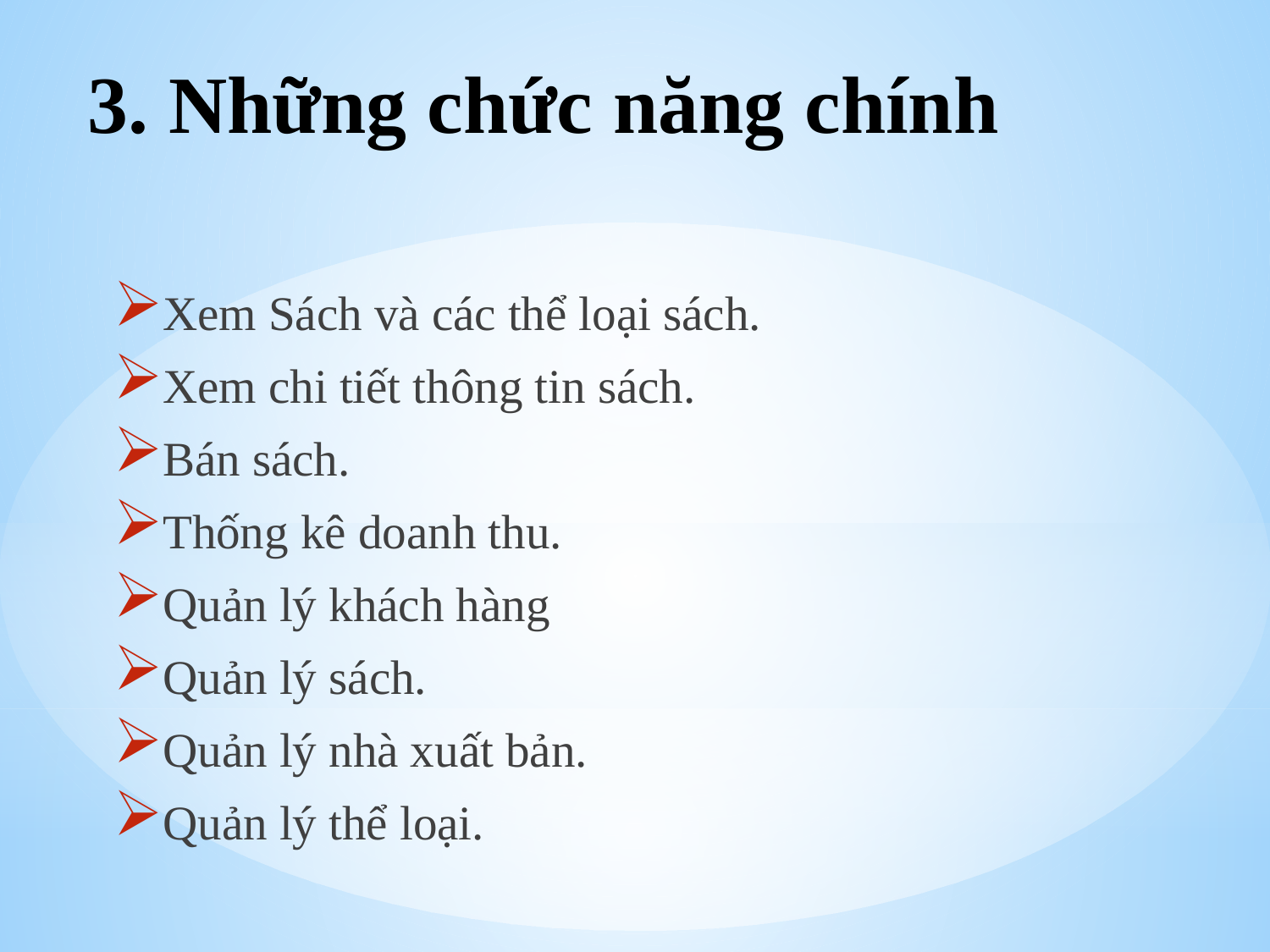

# 3. Những chức năng chính
Xem Sách và các thể loại sách.
Xem chi tiết thông tin sách.
Bán sách.
Thống kê doanh thu.
Quản lý khách hàng
Quản lý sách.
Quản lý nhà xuất bản.
Quản lý thể loại.